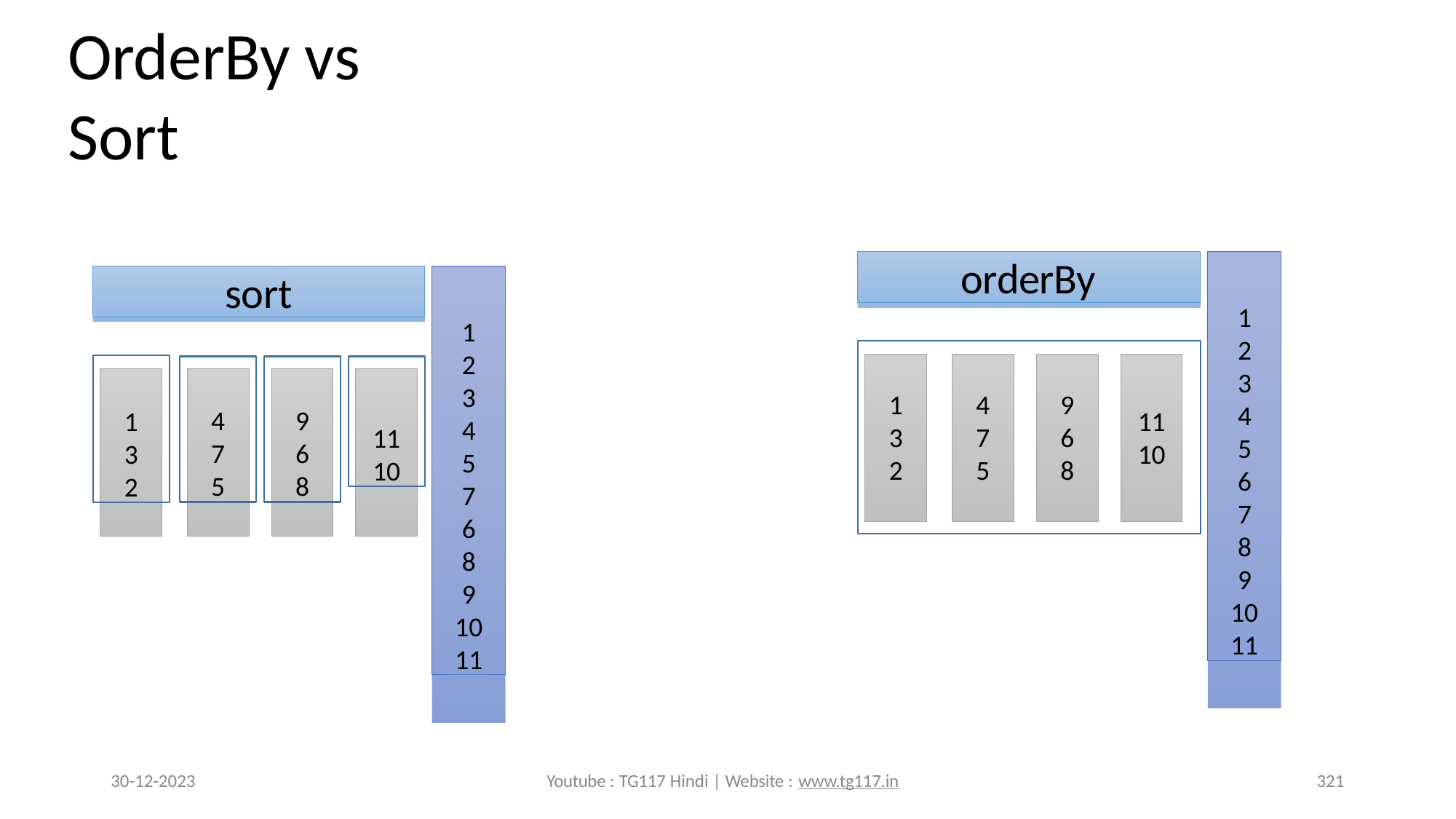

# OrderBy vs Sort

orderBy

1
2
3
4
5
6
7
8
9
10
11

sort

1
2
3
4
5
7
6
8
9
10
11

1
3
2

4
7
5

9
6
8

11
10

1
3
2
4
7
5
9
6
8
11
10
30-12-2023
Youtube : TG117 Hindi | Website : www.tg117.in
321